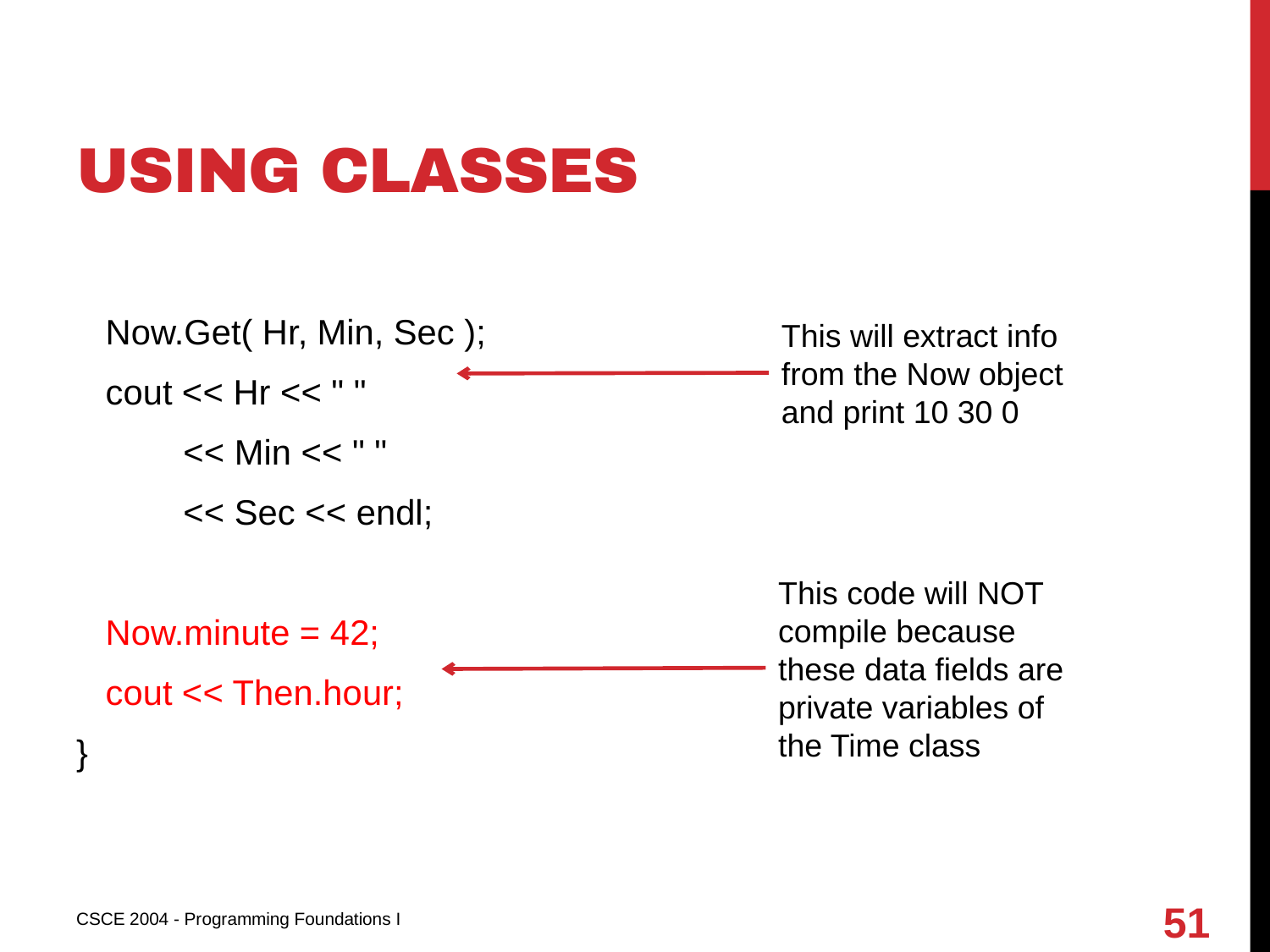

# Using classes

   Now.Get( Hr, Min, Sec );
   cout << Hr << " "
           << Min << " "
           << Sec << endl;

   Now.minute = 42;
   cout << Then.hour;
}
This will extract info
from the Now object
and print 10 30 0
This code will NOT compile because these data fields are private variables of the Time class
51
CSCE 2004 - Programming Foundations I